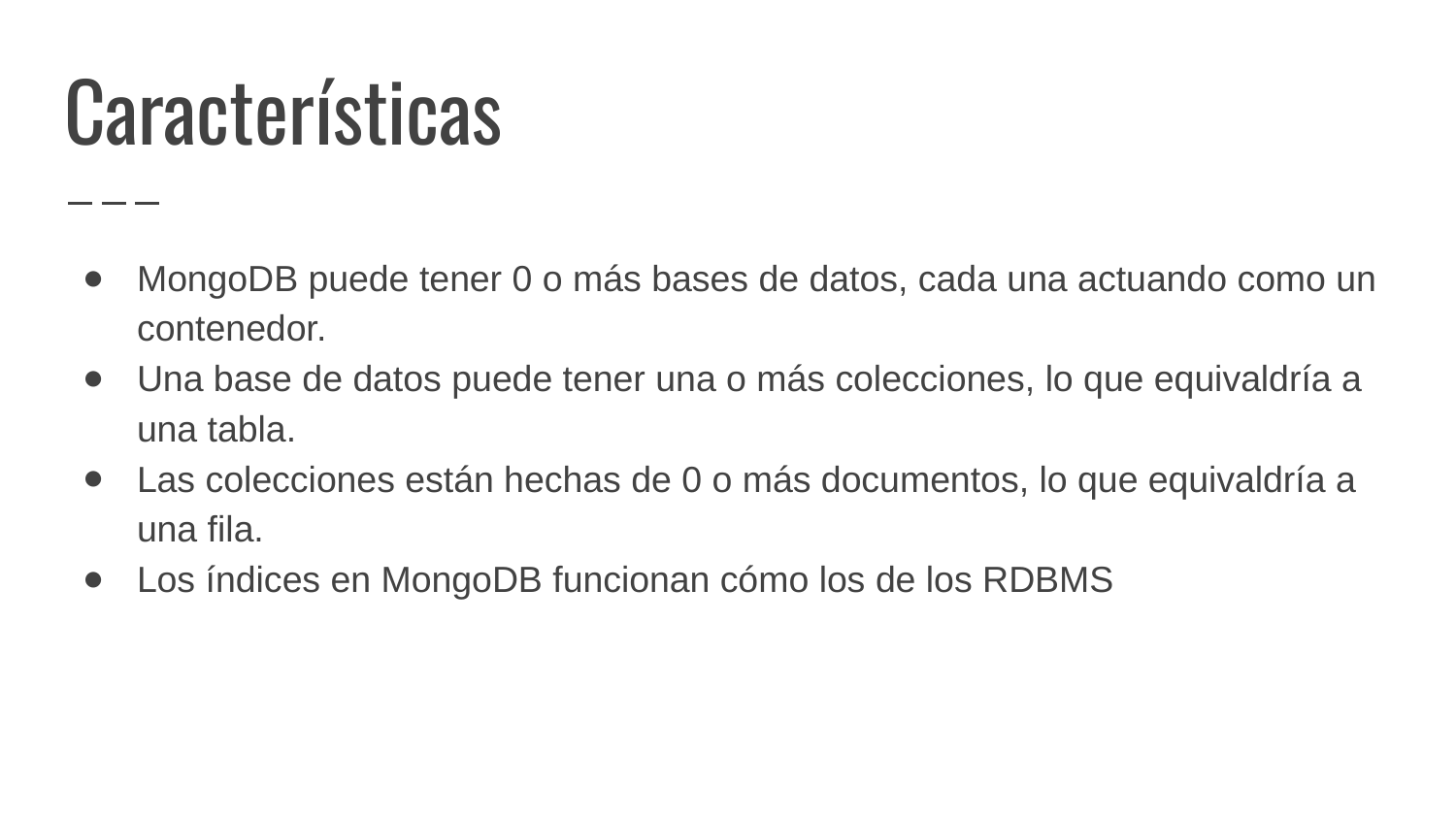

# Características
MongoDB puede tener 0 o más bases de datos, cada una actuando como un contenedor.
Una base de datos puede tener una o más colecciones, lo que equivaldría a una tabla.
Las colecciones están hechas de 0 o más documentos, lo que equivaldría a una fila.
Los índices en MongoDB funcionan cómo los de los RDBMS